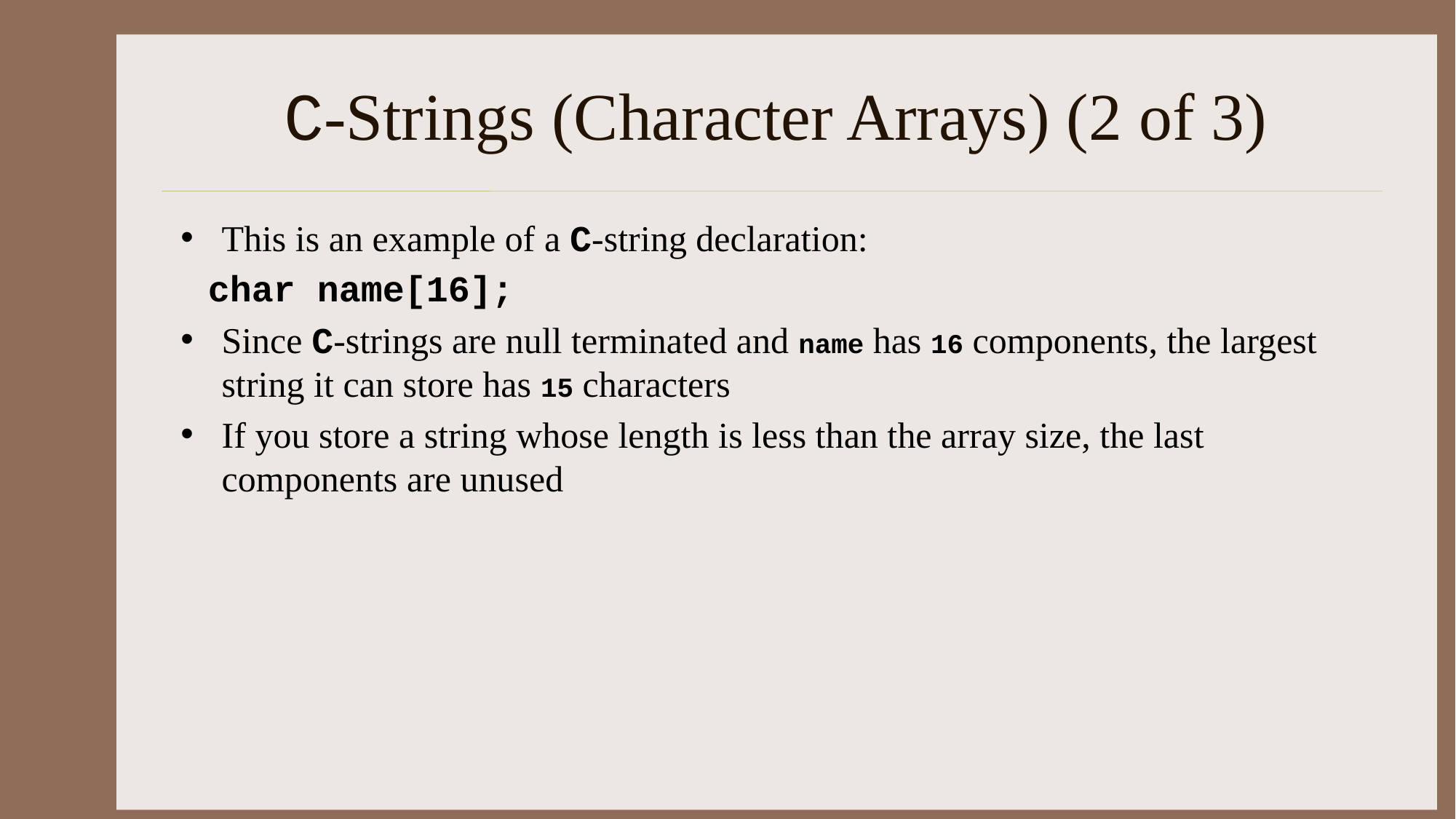

# C-Strings (Character Arrays) (2 of 3)
This is an example of a C-string declaration:
char name[16];
Since C-strings are null terminated and name has 16 components, the largest string it can store has 15 characters
If you store a string whose length is less than the array size, the last components are unused